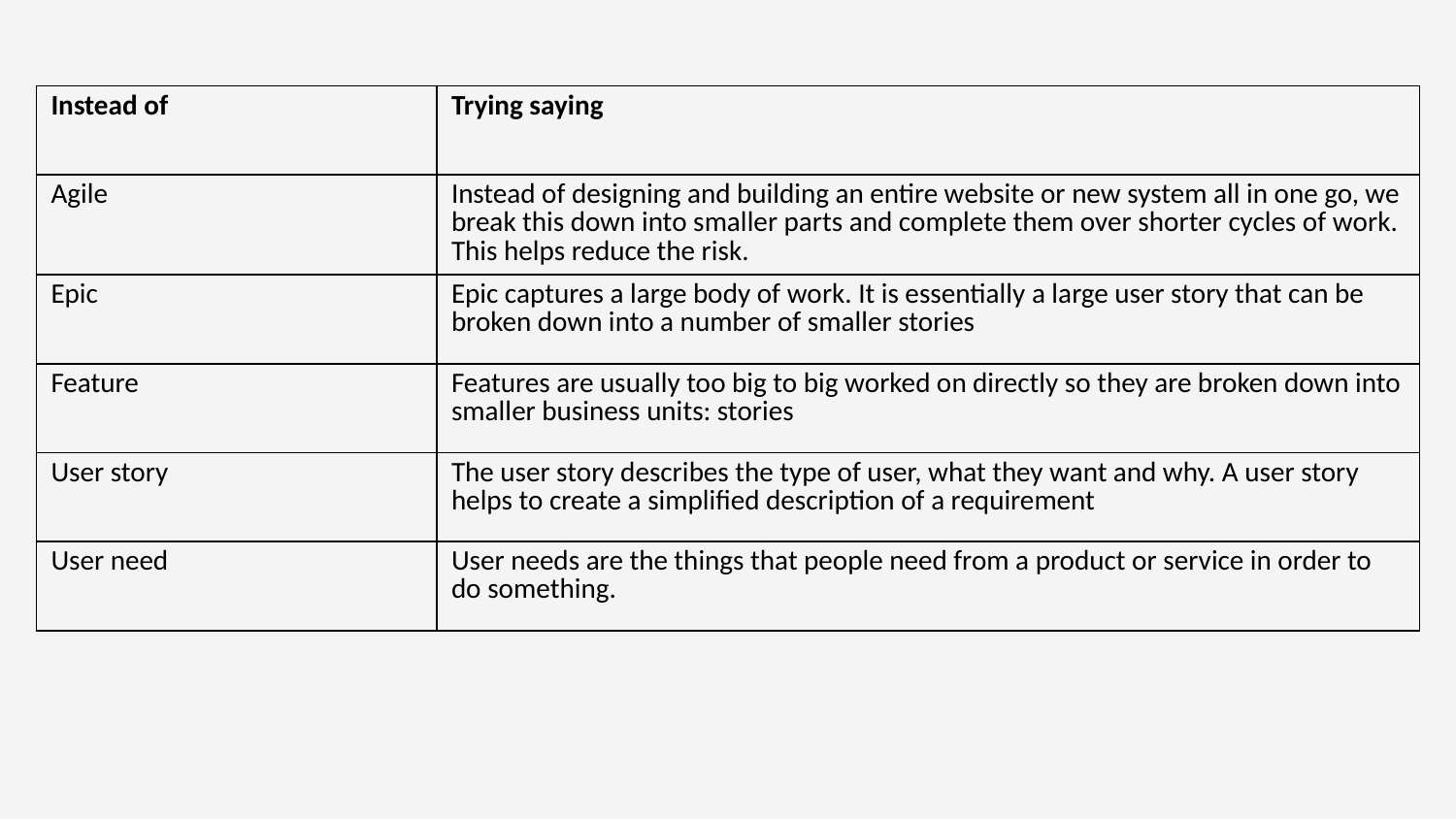

| Instead of | Trying saying |
| --- | --- |
| Agile | Instead of designing and building an entire website or new system all in one go, we break this down into smaller parts and complete them over shorter cycles of work. This helps reduce the risk. |
| Epic | Epic captures a large body of work. It is essentially a large user story that can be broken down into a number of smaller stories |
| Feature | Features are usually too big to big worked on directly so they are broken down into smaller business units: stories |
| User story | The user story describes the type of user, what they want and why. A user story helps to create a simplified description of a requirement |
| User need | User needs are the things that people need from a product or service in order to do something. |